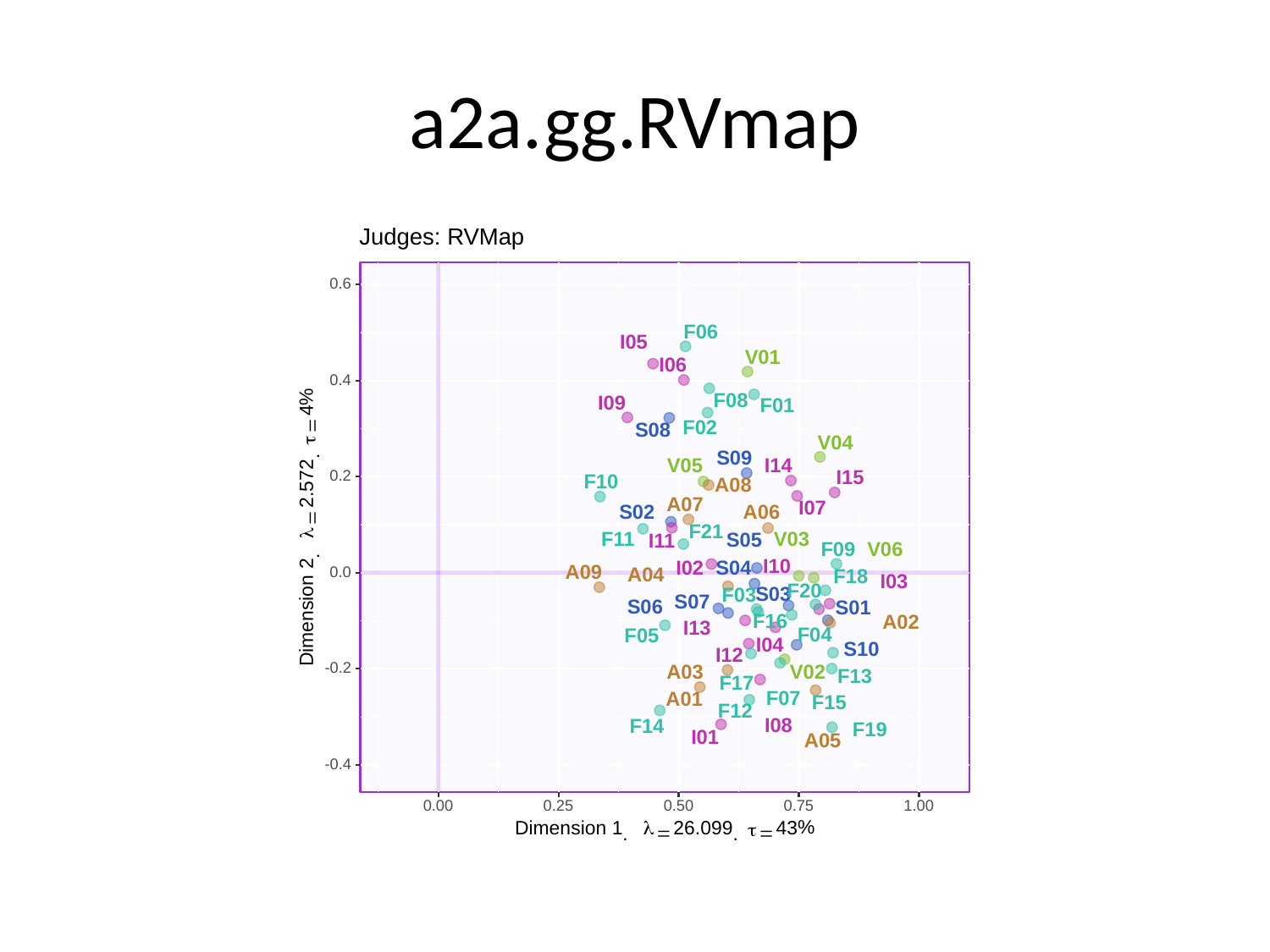

# a2a.gg.RVmap

Judges: RVMap

0.6

F06

I05

V01

I06

0.4

%
F08
I09
F01
4

F02
S08
=

τ
V04

S09
.
V05
I14

0.2
I15

F10

2.572

A08

A07
I07
S02
A06

=

F21
λ
V03
F11
S05
I11

F09
V06

.
2

I10
I02
S04

A09
0.0
A04

F18

I03

F20

S03
F03
S07

S06
S01

Dimension

F16
A02

I13

F04
F05

I04

S10

I12

-0.2

V02
A03

F13

F17

F07
A01

F15
F12

I08
F14

F19

I01
A05
-0.4

0.00
0.25
0.50
0.75
1.00
%
26.099
43
Dimension
1
λ
τ
=
=
.
.